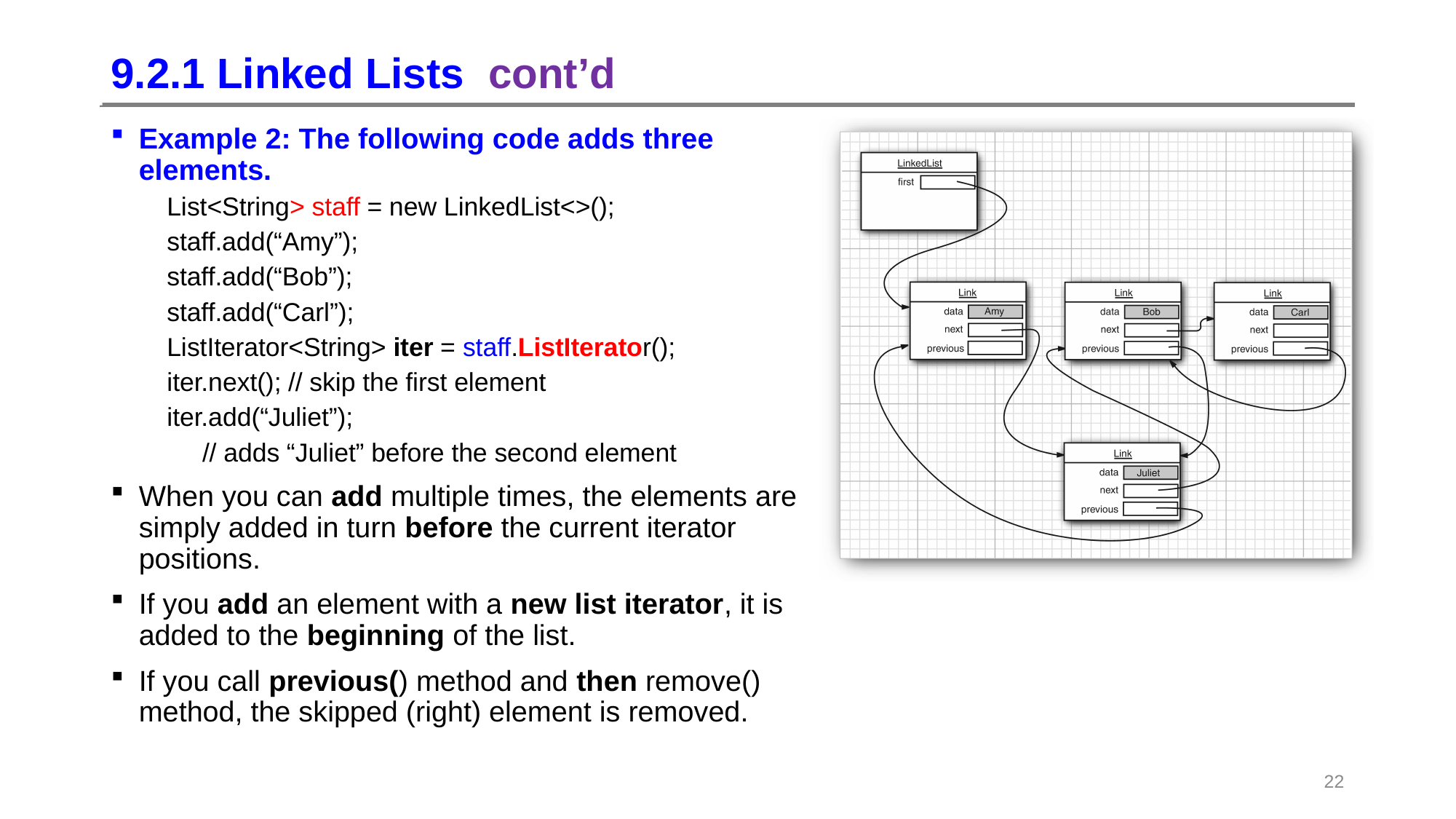

# 9.2.1 Linked Lists  cont’d
Example 2: The following code adds three elements.
List<String> staff = new LinkedList<>();
staff.add(“Amy”);
staff.add(“Bob”);
staff.add(“Carl”);
ListIterator<String> iter = staff.ListIterator();
iter.next(); // skip the first element
iter.add(“Juliet”);
     // adds “Juliet” before the second element
When you can add multiple times, the elements are simply added in turn before the current iterator positions.
If you add an element with a new list iterator, it is added to the beginning of the list.
If you call previous() method and then remove() method, the skipped (right) element is removed.

22